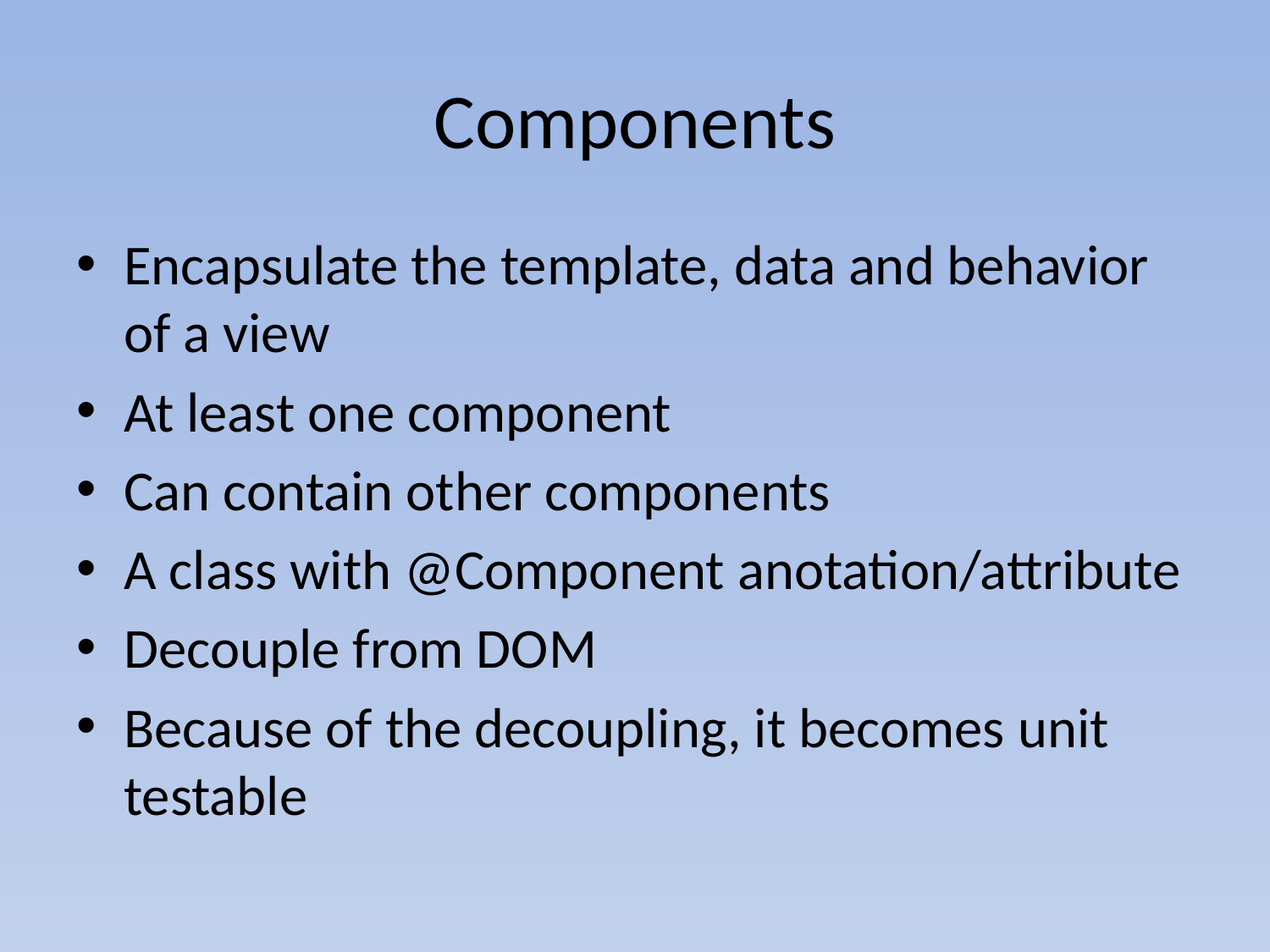

# Components
Encapsulate the template, data and behavior of a view
At least one component
Can contain other components
A class with @Component anotation/attribute
Decouple from DOM
Because of the decoupling, it becomes unit testable